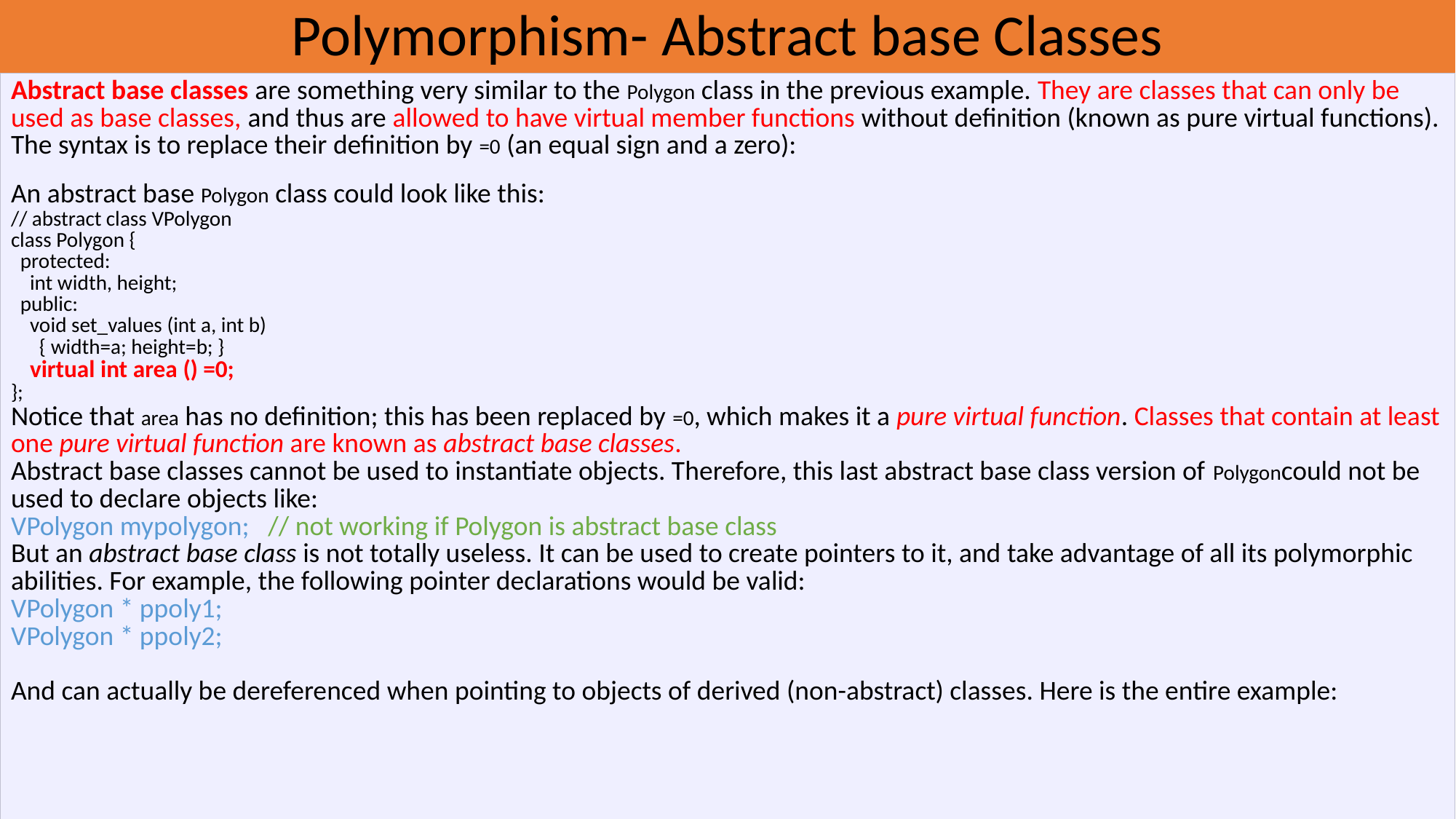

# Polymorphism- Abstract base Classes
| Abstract base classes are something very similar to the Polygon class in the previous example. They are classes that can only be used as base classes, and thus are allowed to have virtual member functions without definition (known as pure virtual functions). The syntax is to replace their definition by =0 (an equal sign and a zero): An abstract base Polygon class could look like this: // abstract class VPolygon class Polygon { protected: int width, height; public: void set\_values (int a, int b) { width=a; height=b; } virtual int area () =0; }; Notice that area has no definition; this has been replaced by =0, which makes it a pure virtual function. Classes that contain at least one pure virtual function are known as abstract base classes. Abstract base classes cannot be used to instantiate objects. Therefore, this last abstract base class version of Polygoncould not be used to declare objects like: VPolygon mypolygon; // not working if Polygon is abstract base class But an abstract base class is not totally useless. It can be used to create pointers to it, and take advantage of all its polymorphic abilities. For example, the following pointer declarations would be valid: VPolygon \* ppoly1; VPolygon \* ppoly2; And can actually be dereferenced when pointing to objects of derived (non-abstract) classes. Here is the entire example: |
| --- |
the asterisk sign (*) that we use when declaring a pointer only means that it is a pointer (it is part of its type compound specifier), and should not be confused with the dereference operator that we have seen a bit earlier, but which is also written with an asterisk (*). They are simply two different things represented with the same sign.